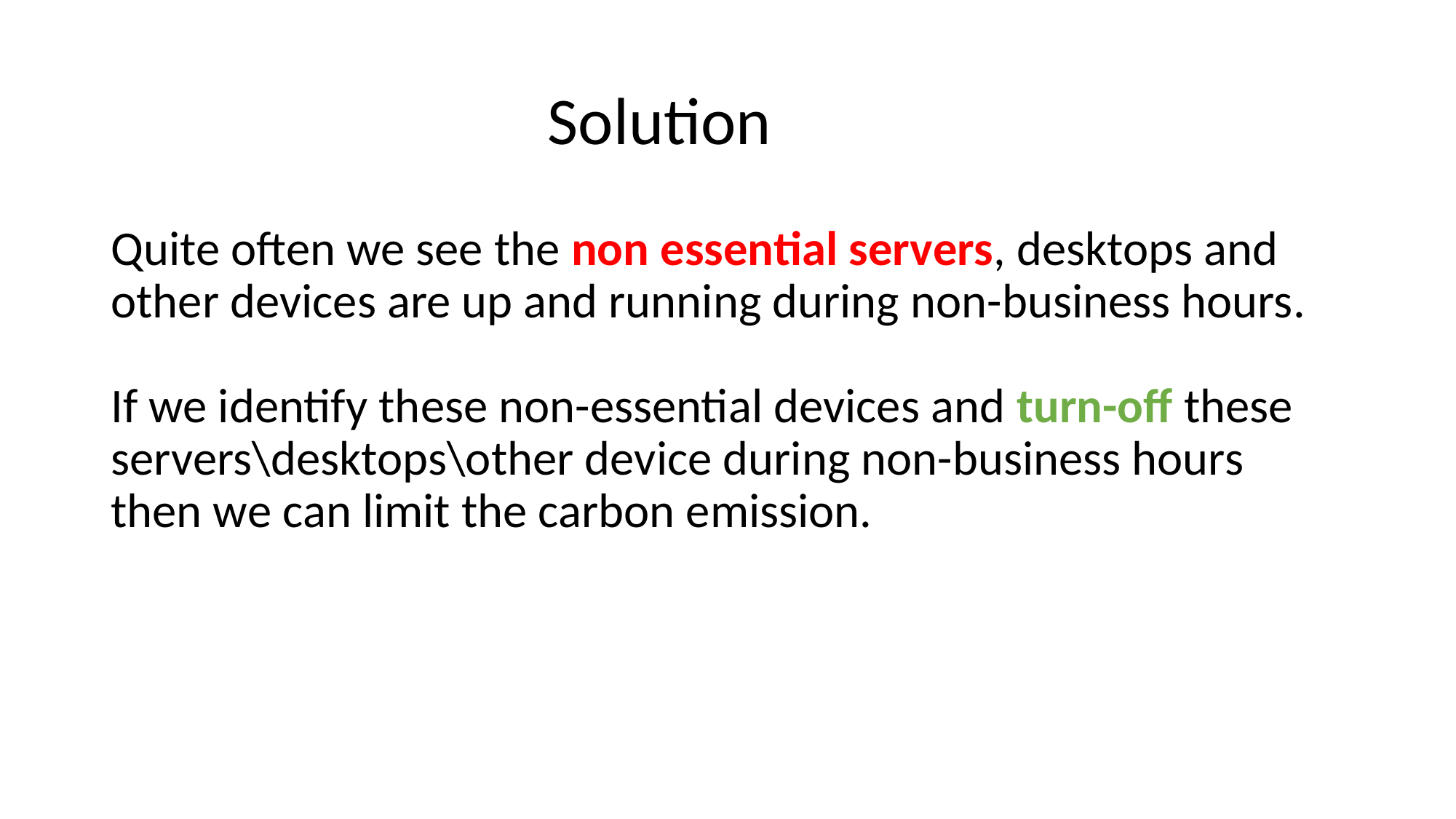

# Solution
Quite often we see the non essential servers, desktops and other devices are up and running during non-business hours.
If we identify these non-essential devices and turn-off these servers\desktops\other device during non-business hours then we can limit the carbon emission.